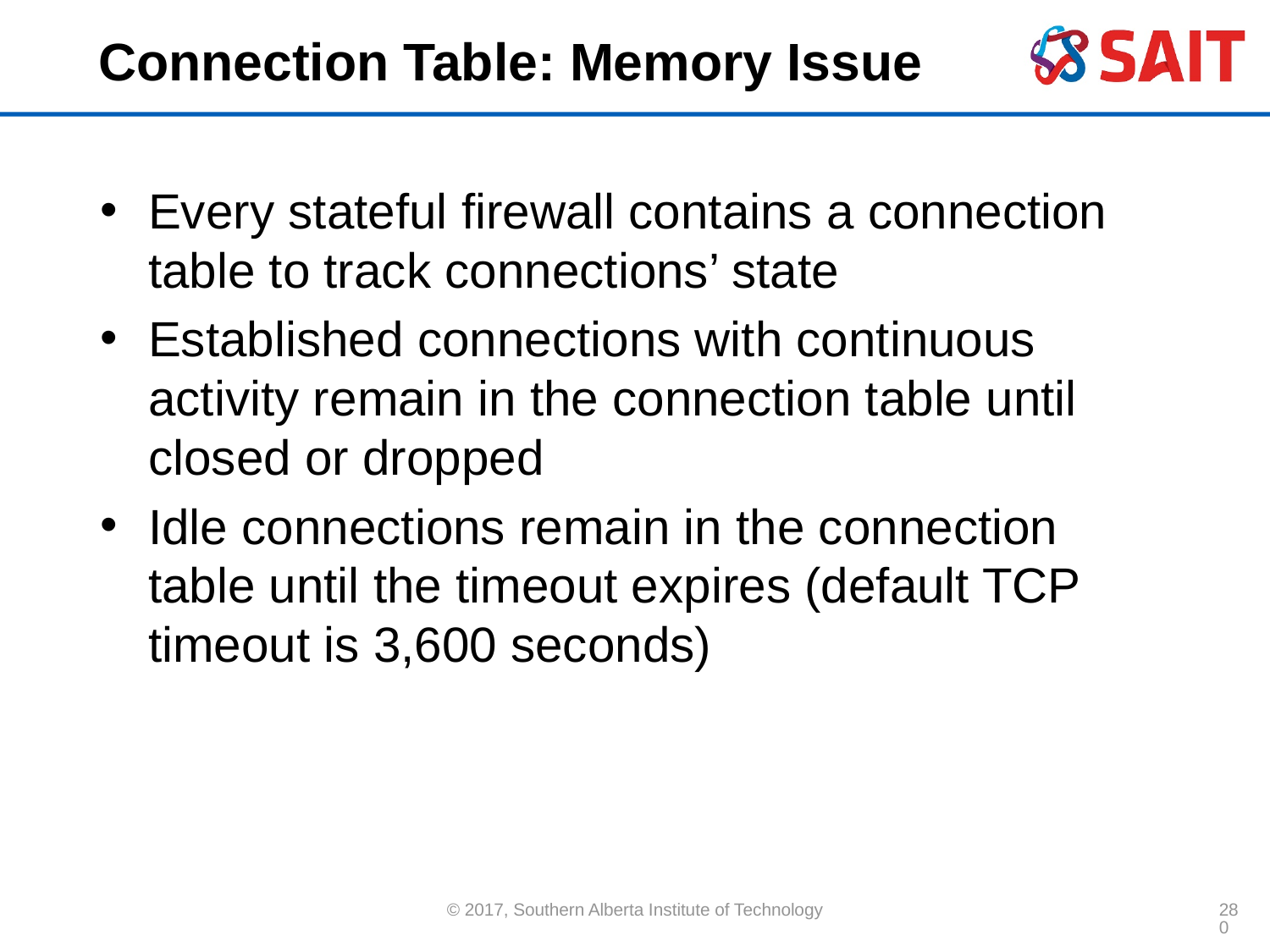

# Connection Table: Memory Issue
Every stateful firewall contains a connection table to track connections’ state
Established connections with continuous activity remain in the connection table until closed or dropped
Idle connections remain in the connection table until the timeout expires (default TCP timeout is 3,600 seconds)